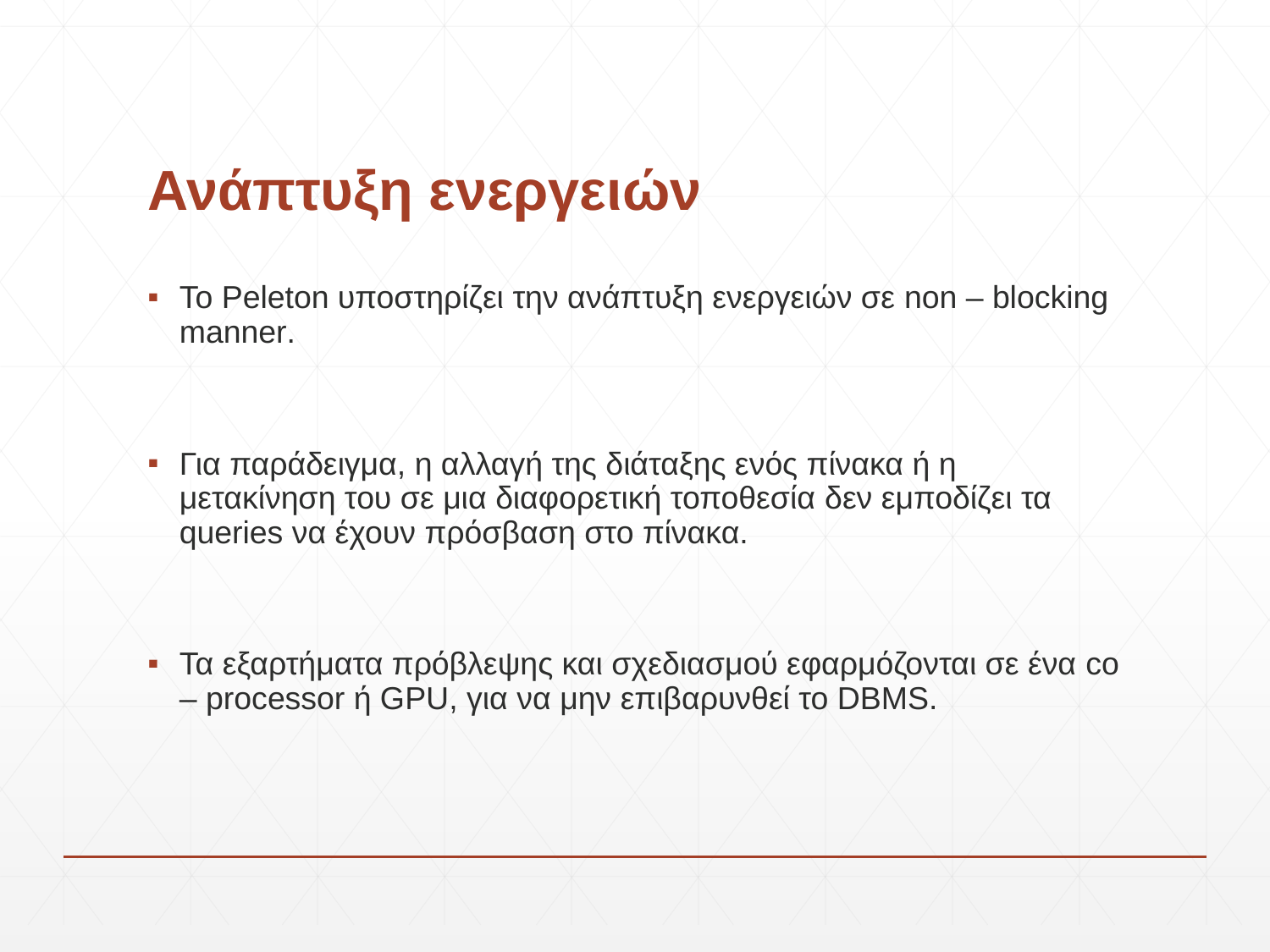

# Ανάπτυξη ενεργειών
Το Peleton υποστηρίζει την ανάπτυξη ενεργειών σε non – blocking manner.

Για παράδειγμα, η αλλαγή της διάταξης ενός πίνακα ή η μετακίνηση του σε μια διαφορετική τοποθεσία δεν εμποδίζει τα queries να έχουν πρόσβαση στο πίνακα.

Τα εξαρτήματα πρόβλεψης και σχεδιασμού εφαρμόζονται σε ένα co – processor ή GPU, για να μην επιβαρυνθεί το DBMS.